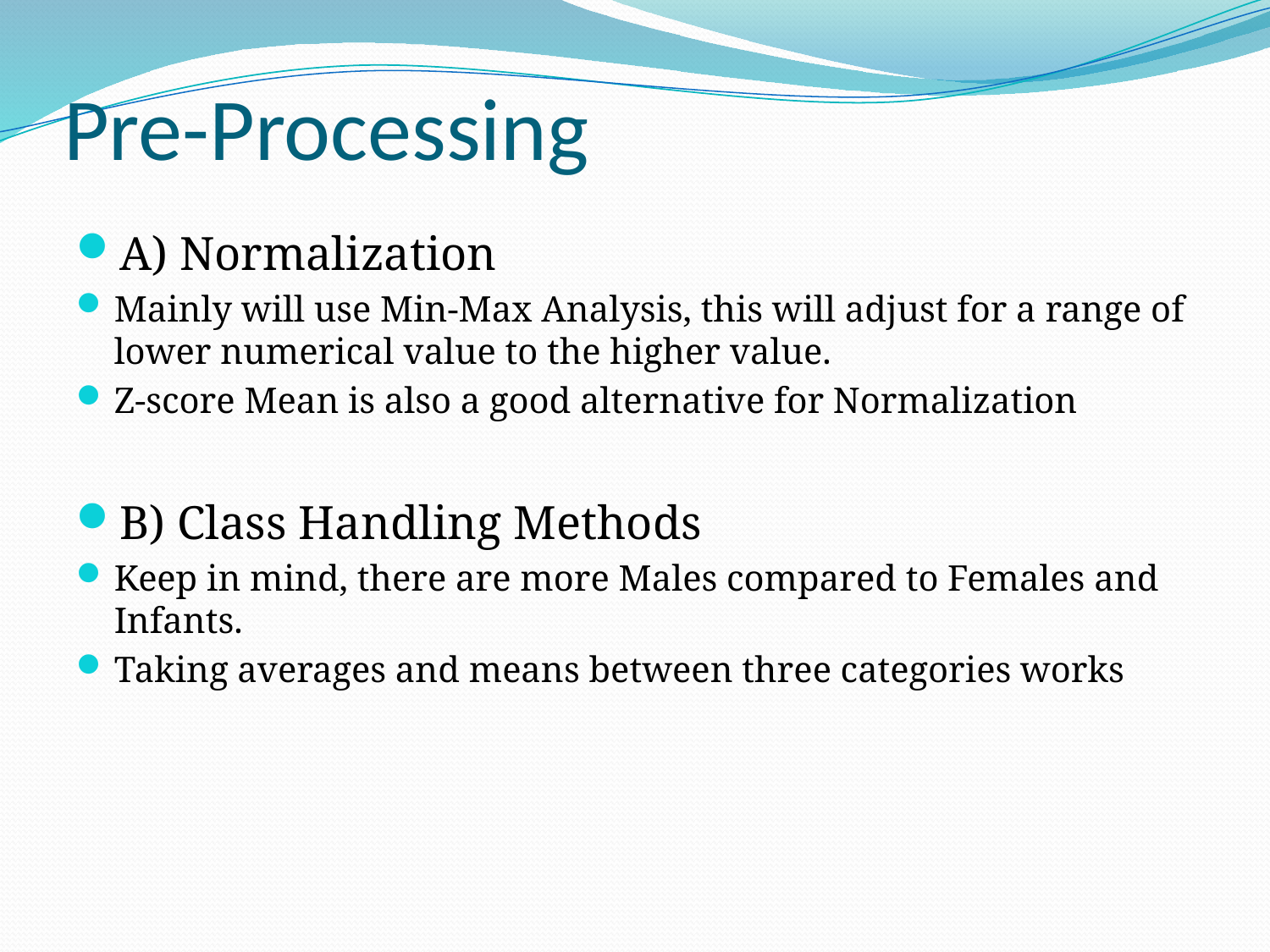

# Pre-Processing
A) Normalization
Mainly will use Min-Max Analysis, this will adjust for a range of lower numerical value to the higher value.
Z-score Mean is also a good alternative for Normalization

B) Class Handling Methods
Keep in mind, there are more Males compared to Females and Infants.
Taking averages and means between three categories works